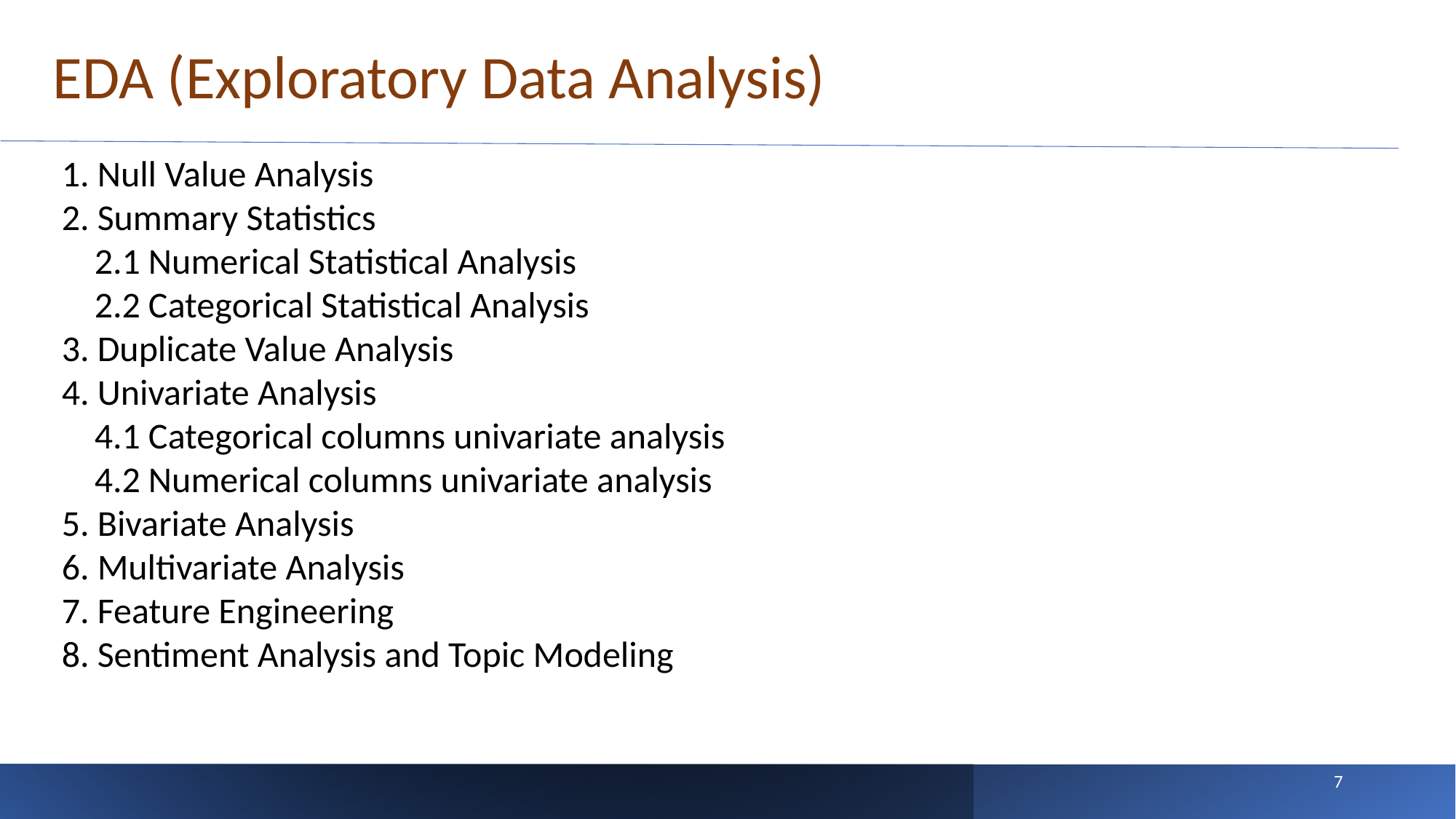

EDA (Exploratory Data Analysis)
1. Null Value Analysis
2. Summary Statistics
    2.1 Numerical Statistical Analysis
    2.2 Categorical Statistical Analysis
3. Duplicate Value Analysis
4. Univariate Analysis
    4.1 Categorical columns univariate analysis
    4.2 Numerical columns univariate analysis
5. Bivariate Analysis
6. Multivariate Analysis
7. Feature Engineering
8. Sentiment Analysis and Topic Modeling
7